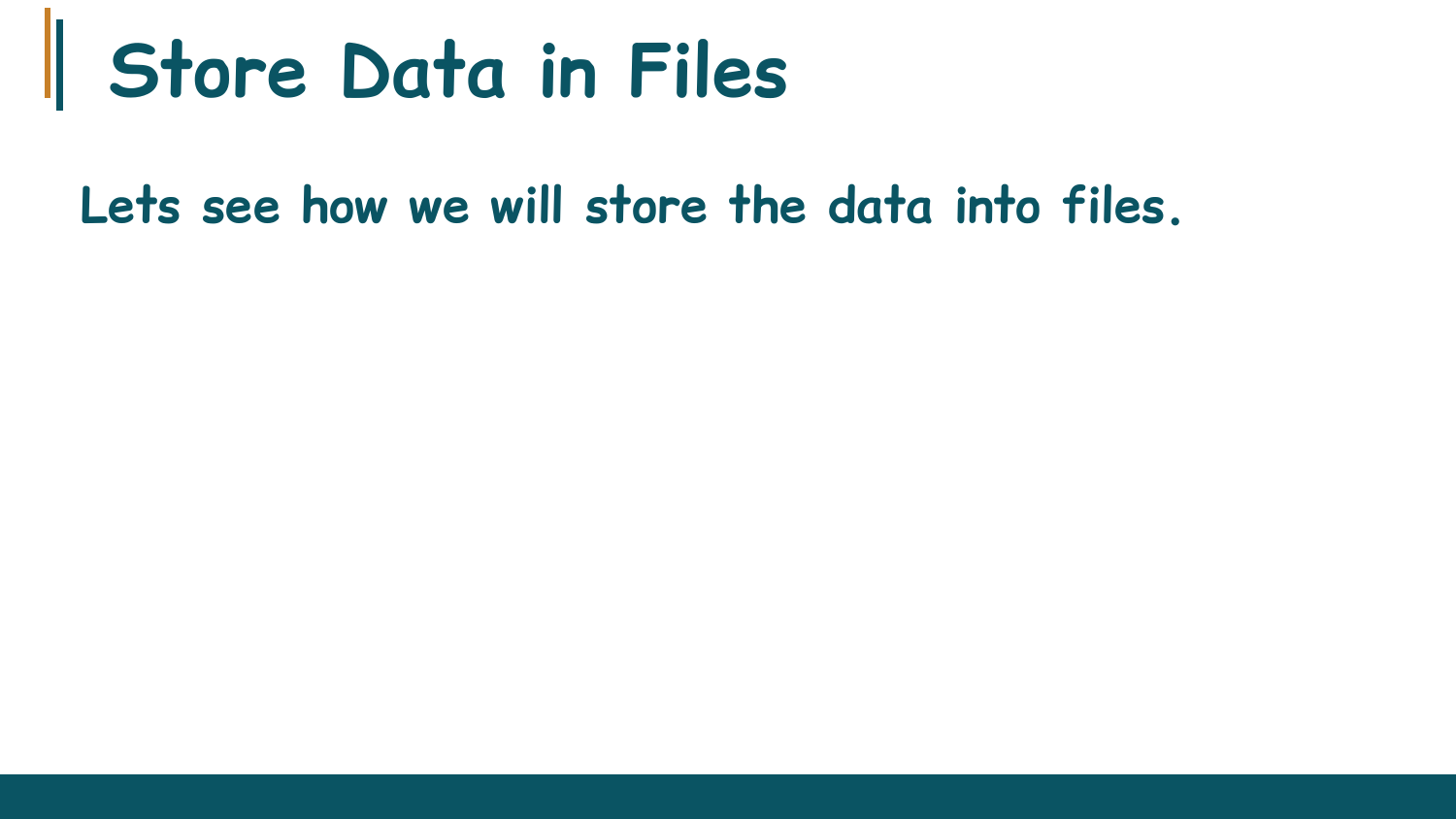

# Store Data in Files
Lets see how we will store the data into files.